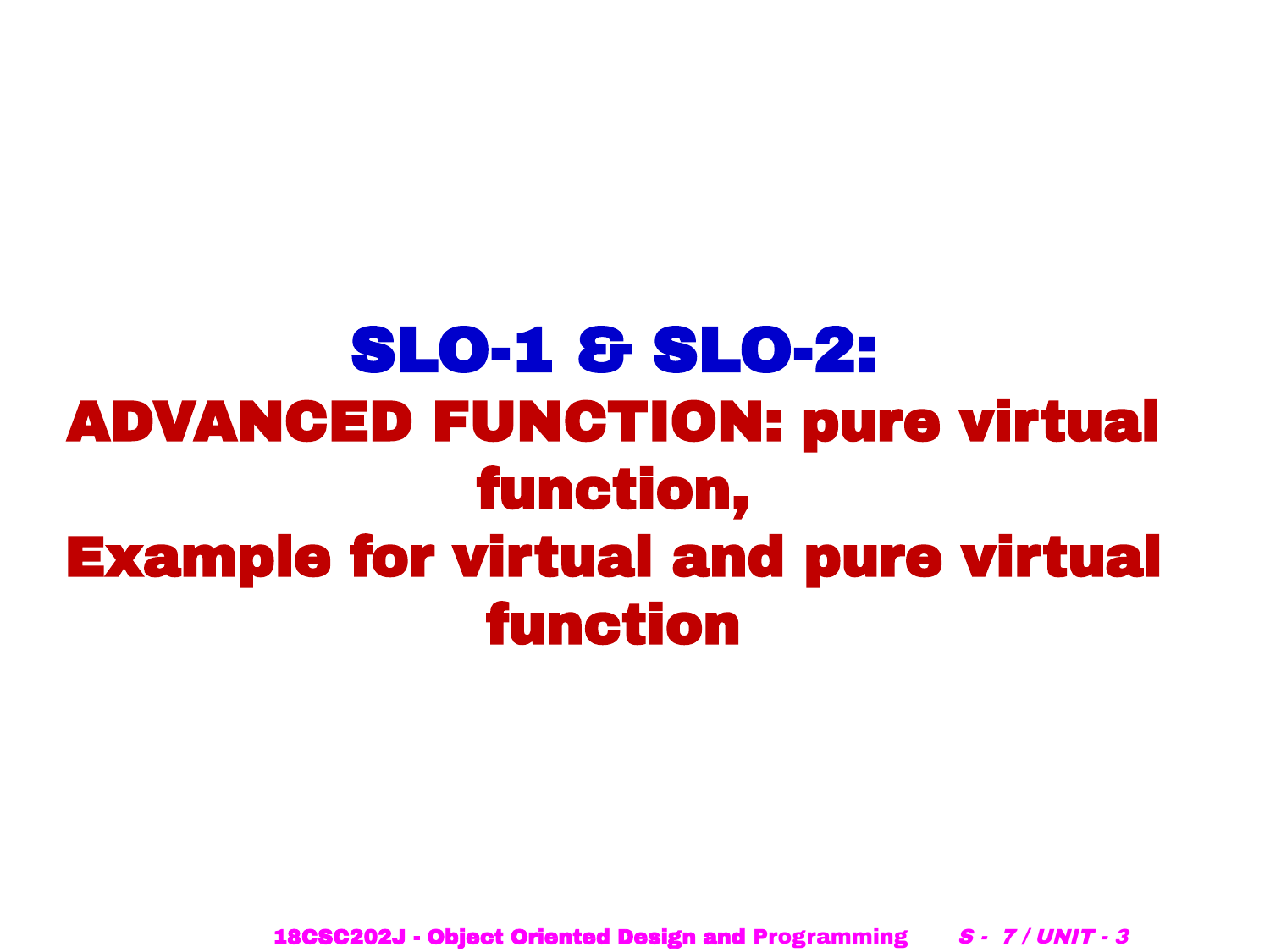

# SLO-1 & SLO-2: ADVANCED FUNCTION: pure virtual function, Example for virtual and pure virtual function
18CSC202J - Object Oriented Design and Programming       S -  7 / UNIT - 3